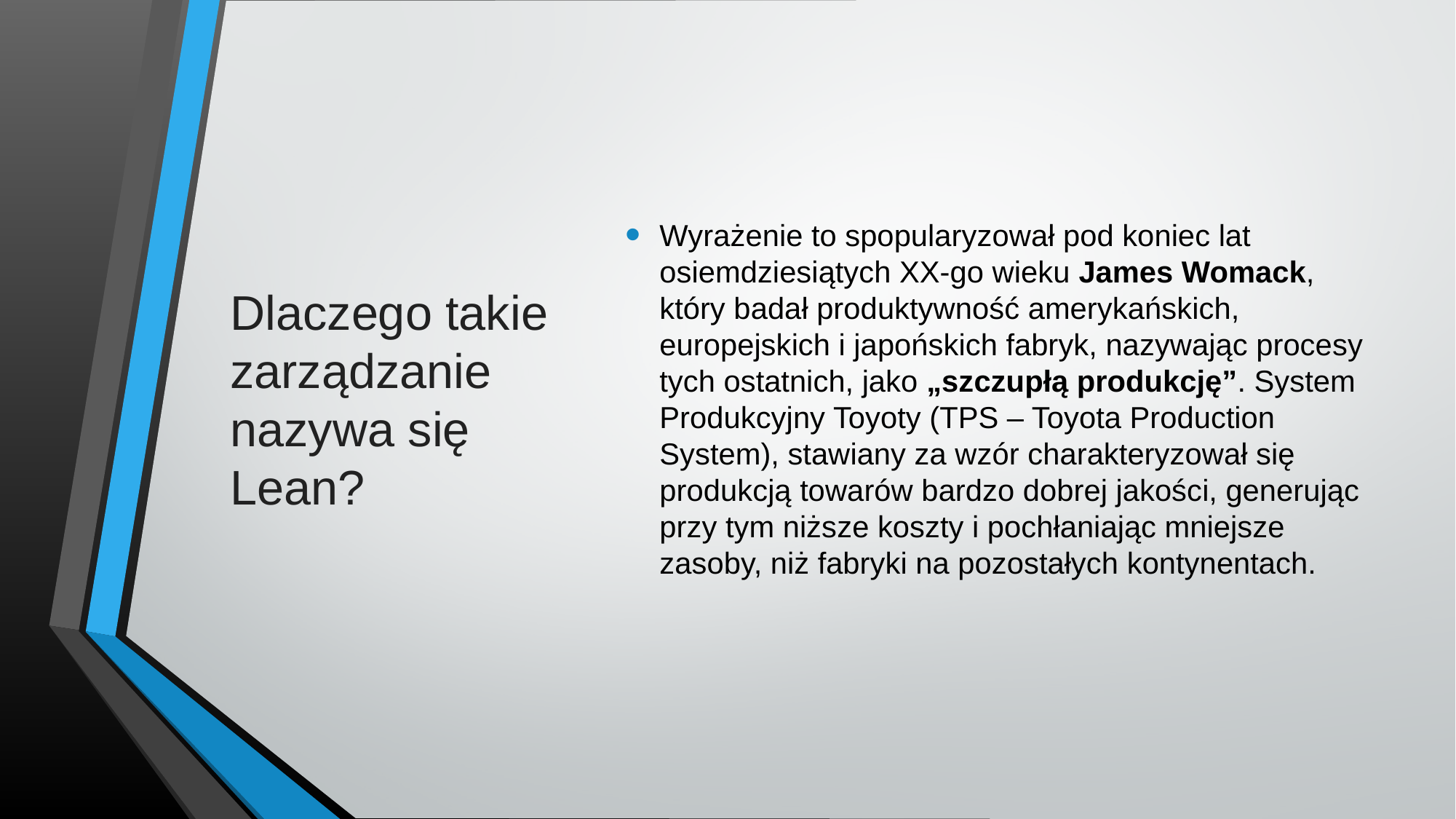

# Dlaczego takie zarządzanie nazywa się Lean?
Wyrażenie to spopularyzował pod koniec lat osiemdziesiątych XX-go wieku James Womack, który badał produktywność amerykańskich, europejskich i japońskich fabryk, nazywając procesy tych ostatnich, jako „szczupłą produkcję”. System Produkcyjny Toyoty (TPS – Toyota Production System), stawiany za wzór charakteryzował się produkcją towarów bardzo dobrej jakości, generując przy tym niższe koszty i pochłaniając mniejsze zasoby, niż fabryki na pozostałych kontynentach.